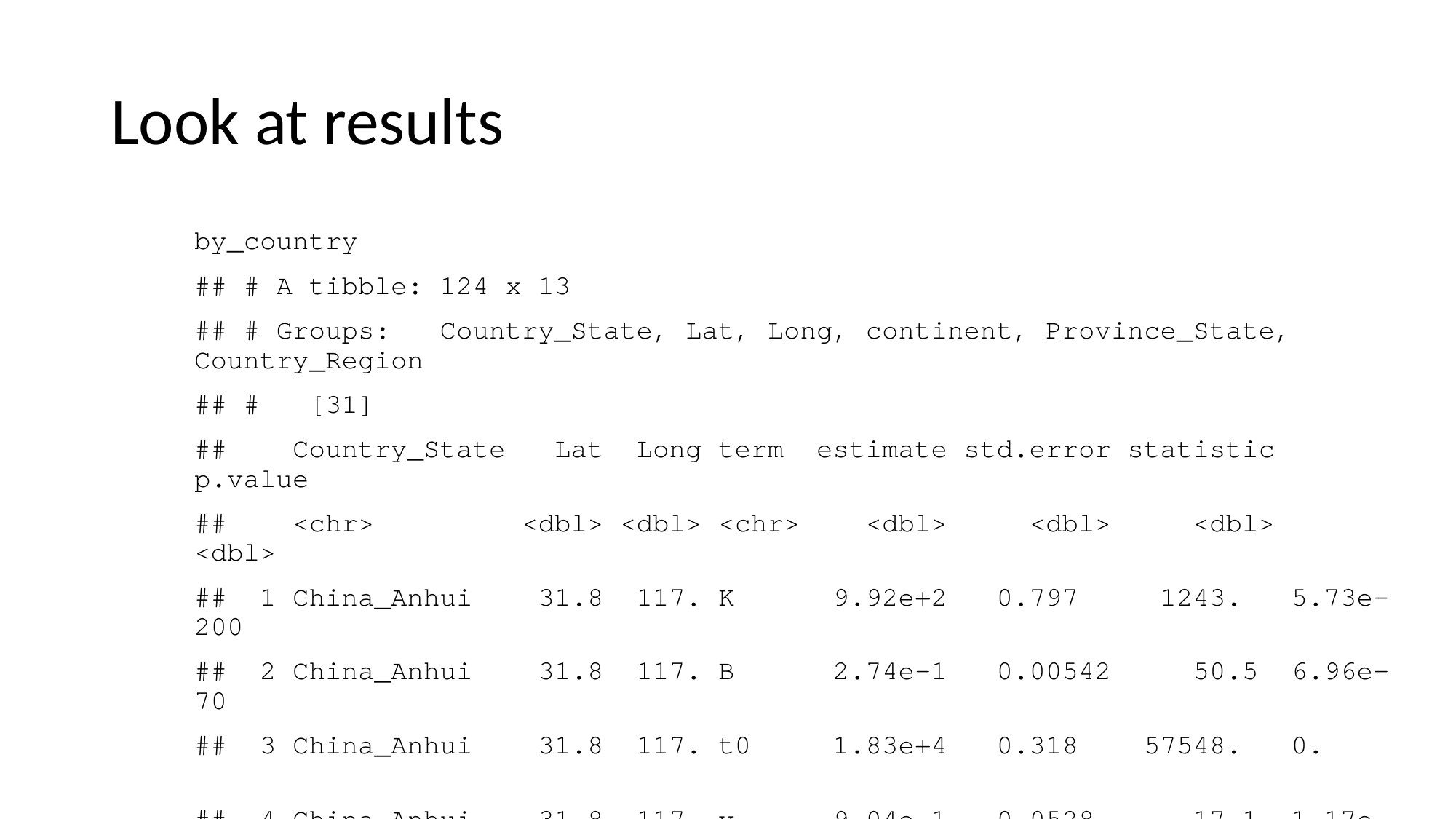

# Look at results
by_country
## # A tibble: 124 x 13
## # Groups:   Country_State, Lat, Long, continent, Province_State, Country_Region
## #   [31]
##    Country_State   Lat  Long term  estimate std.error statistic   p.value
##    <chr>         <dbl> <dbl> <chr>    <dbl>     <dbl>     <dbl>     <dbl>
##  1 China_Anhui    31.8  117. K      9.92e+2   0.797     1243.   5.73e-200
##  2 China_Anhui    31.8  117. B      2.74e-1   0.00542     50.5  6.96e- 70
##  3 China_Anhui    31.8  117. t0     1.83e+4   0.318    57548.   0.
##  4 China_Anhui    31.8  117. v      9.04e-1   0.0528      17.1  1.17e- 30
##  5 China_Chongq~  30.1  108. K      5.79e+2   0.655      883.   5.33e-186
##  6 China_Chongq~  30.1  108. B      1.81e-1   0.00404     44.8  3.52e- 65
##  7 China_Chongq~  30.1  108. t0     1.83e+4   1.89      9687.   8.92e-284
##  8 China_Chongq~  30.1  108. v      1.87e-1   0.0518       3.60 5.02e-  4
##  9 China_Fujian   26.1  118. K      3.39e+2   4.41        77.0  1.02e- 86
## 10 China_Fujian   26.1  118. B      1.16e-1   0.0215       5.37 5.56e-  7
## # ... with 114 more rows, and 5 more variables: continent <chr>,
## #   Province_State <chr>, Country_Region <chr>, data <list>, model <list>